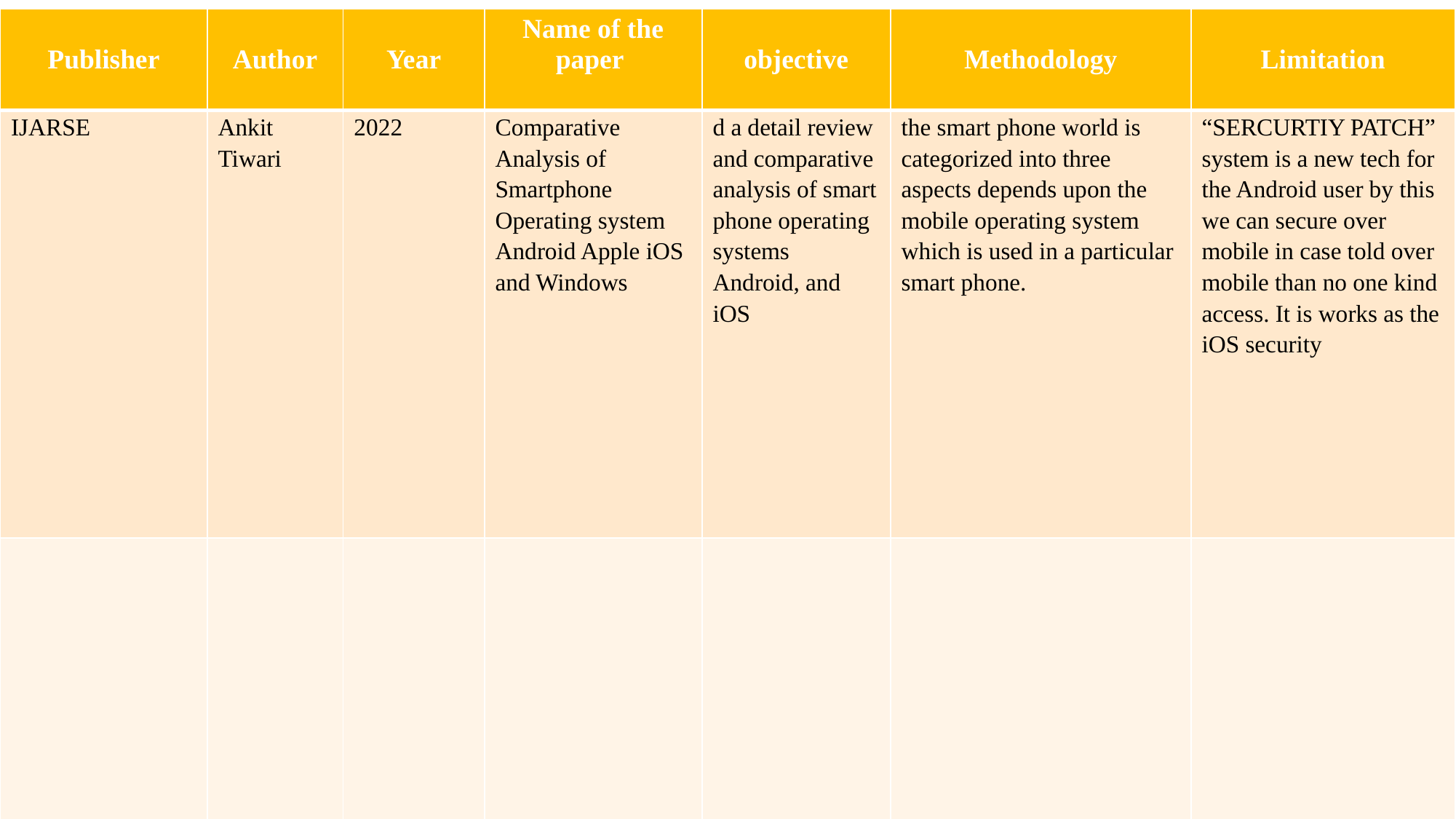

| Publisher | Author | Year | Name of the paper | objective | Methodology | Limitation |
| --- | --- | --- | --- | --- | --- | --- |
| IJARSE | Ankit Tiwari | 2022 | Comparative Analysis of Smartphone Operating system Android Apple iOS and Windows | d a detail review and comparative analysis of smart phone operating systems Android, and iOS | the smart phone world is categorized into three aspects depends upon the mobile operating system which is used in a particular smart phone. | “SERCURTIY PATCH” system is a new tech for the Android user by this we can secure over mobile in case told over mobile than no one kind access. It is works as the iOS security |
|  |  |  |  |  |  |  |
9